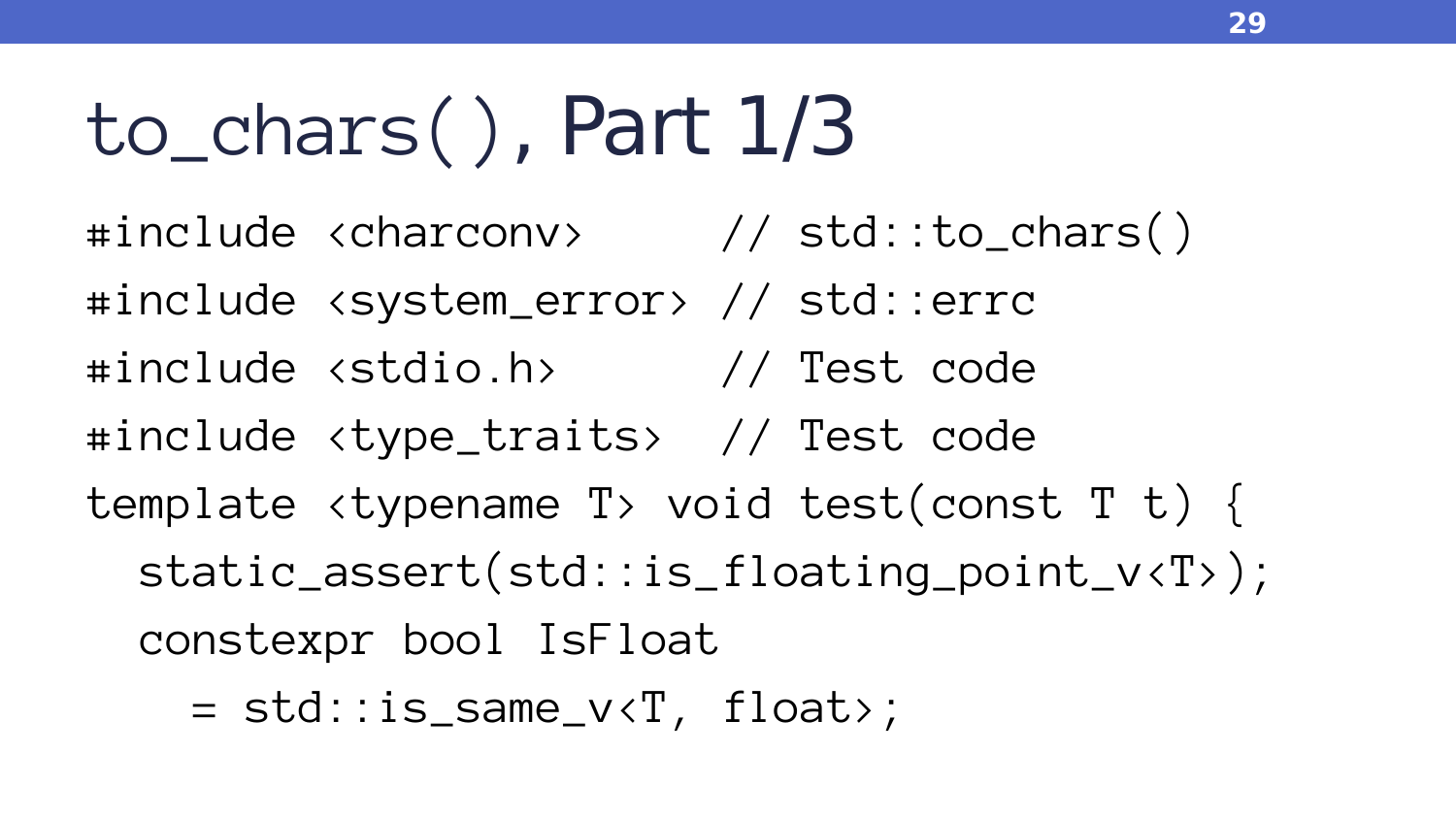

29
# to_chars(), Part 1/3
#include <charconv>     // std::to_chars()
#include <system_error> // std::errc
#include <stdio.h>      // Test code
#include <type_traits>  // Test code
template <typename T> void test(const T t) {
  static_assert(std::is_floating_point_v<T>);
  constexpr bool IsFloat
    = std::is_same_v<T, float>;